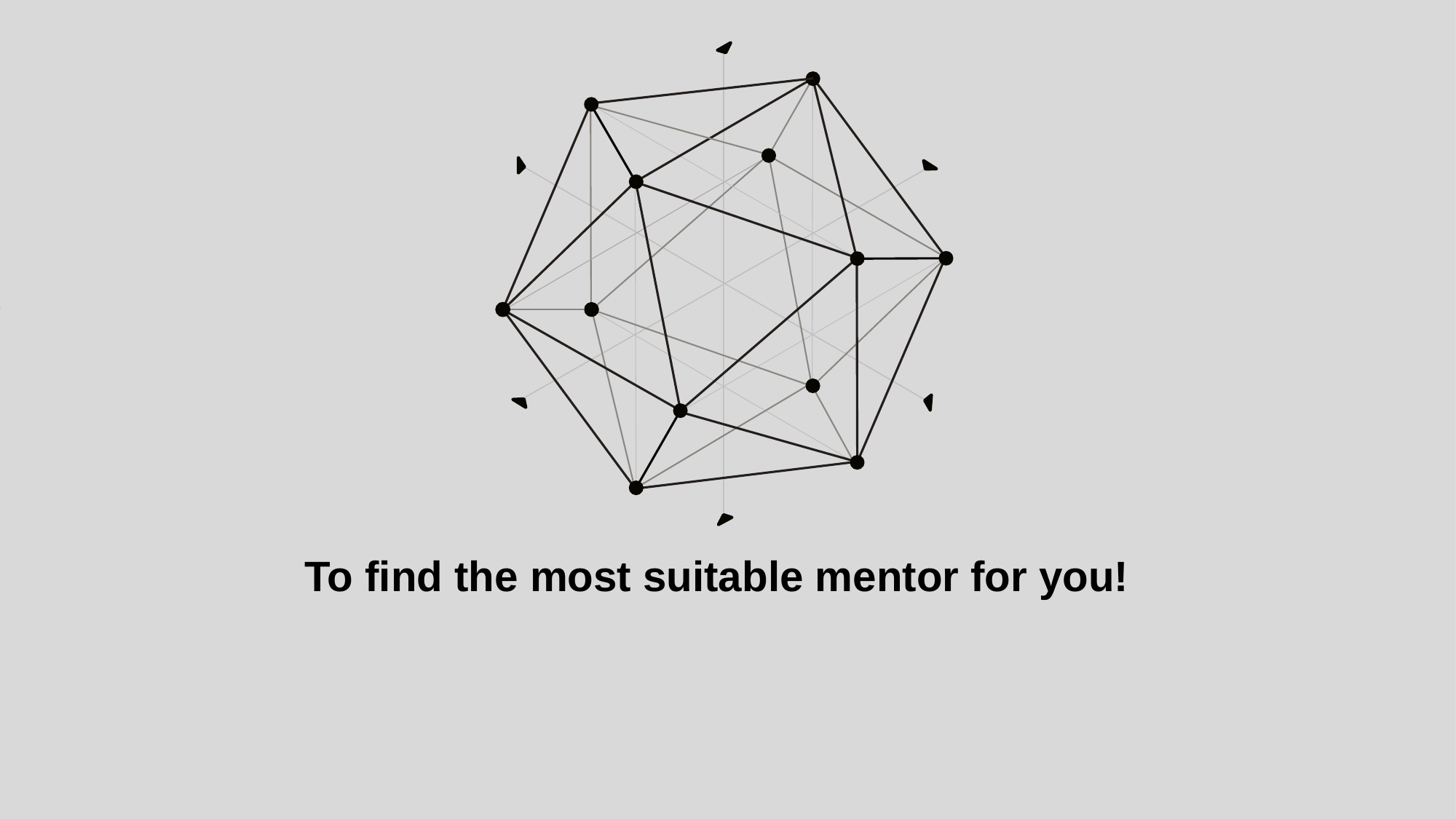

To find the most suitable mentor for you!